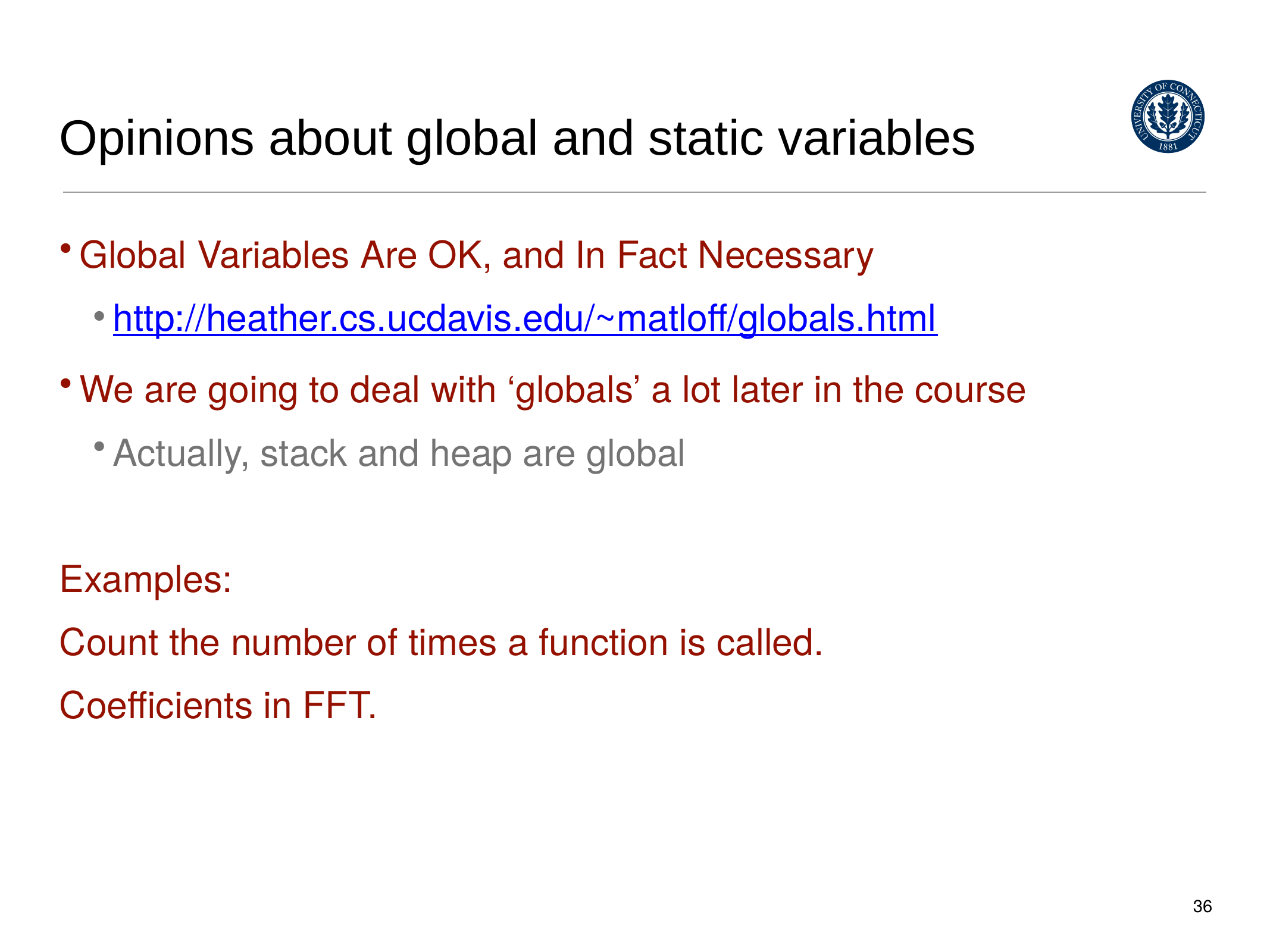

# Opinions about global and static variables
Global Variables Are OK, and In Fact Necessary
http://heather.cs.ucdavis.edu/~matloff/globals.html
We are going to deal with ‘globals’ a lot later in the course
Actually, stack and heap are global

Examples:
Count the number of times a function is called.
Coefficients in FFT.

36